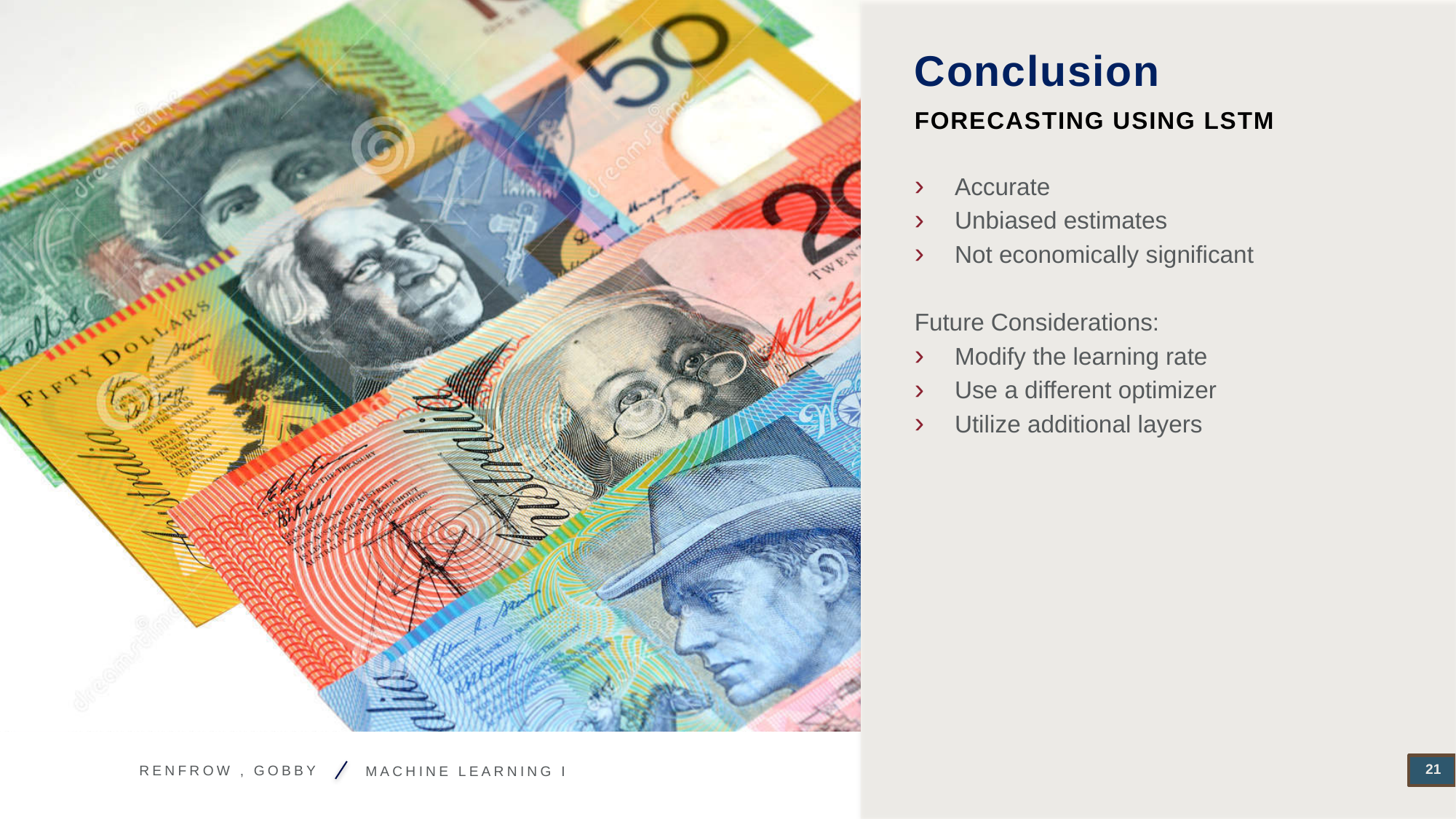

# Conclusion
Forecasting Using LSTM
Accurate
Unbiased estimates
Not economically significant

Future Considerations:
Modify the learning rate
Use a different optimizer
Utilize additional layers

21